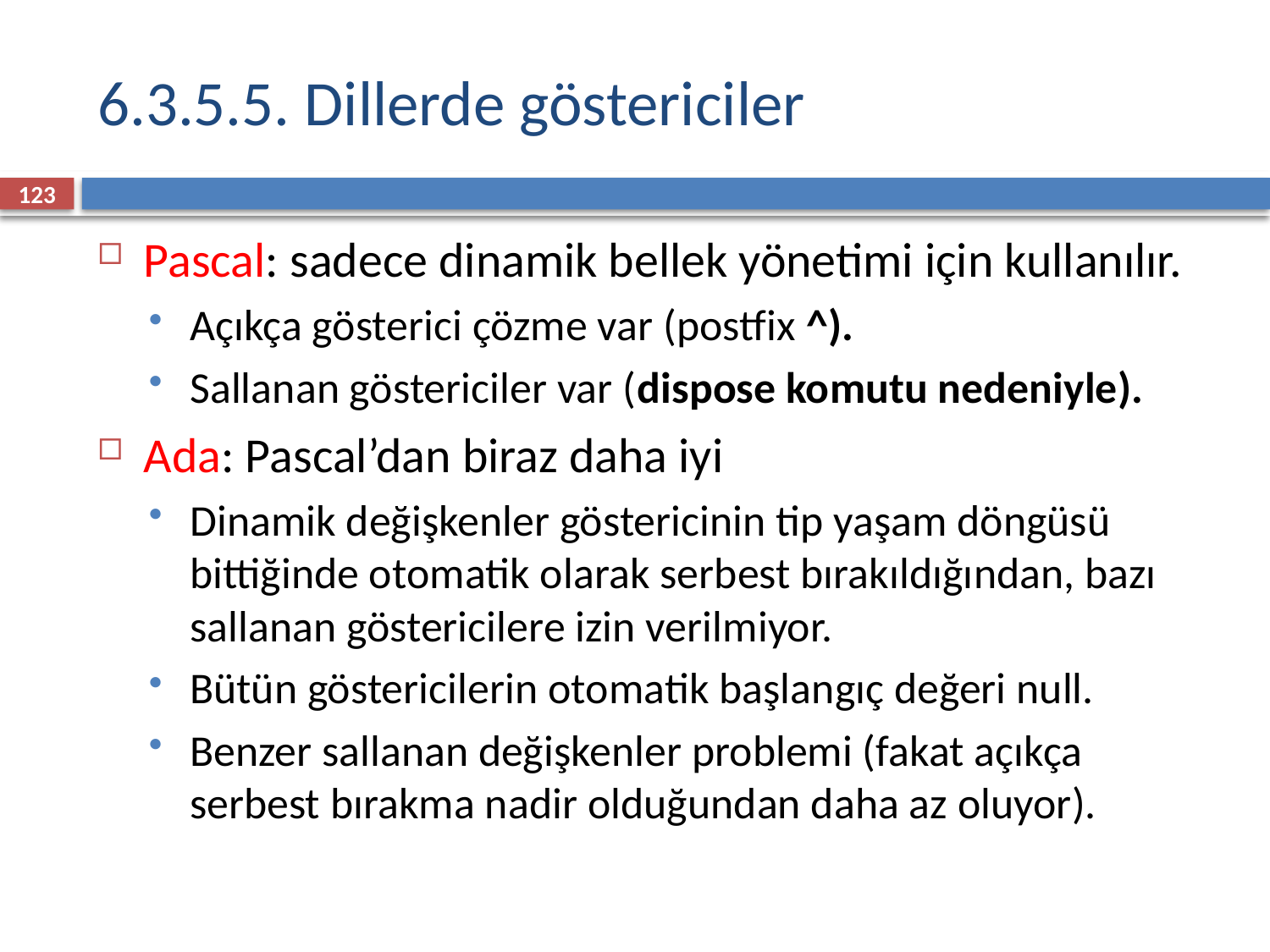

# 6.3.5.5. Dillerde göstericiler
123
Pascal: sadece dinamik bellek yönetimi için kullanılır.
Açıkça gösterici çözme var (postfix ^).
Sallanan göstericiler var (dispose komutu nedeniyle).
Ada: Pascal’dan biraz daha iyi
Dinamik değişkenler göstericinin tip yaşam döngüsü bittiğinde otomatik olarak serbest bırakıldığından, bazı sallanan göstericilere izin verilmiyor.
Bütün göstericilerin otomatik başlangıç değeri null.
Benzer sallanan değişkenler problemi (fakat açıkça serbest bırakma nadir olduğundan daha az oluyor).